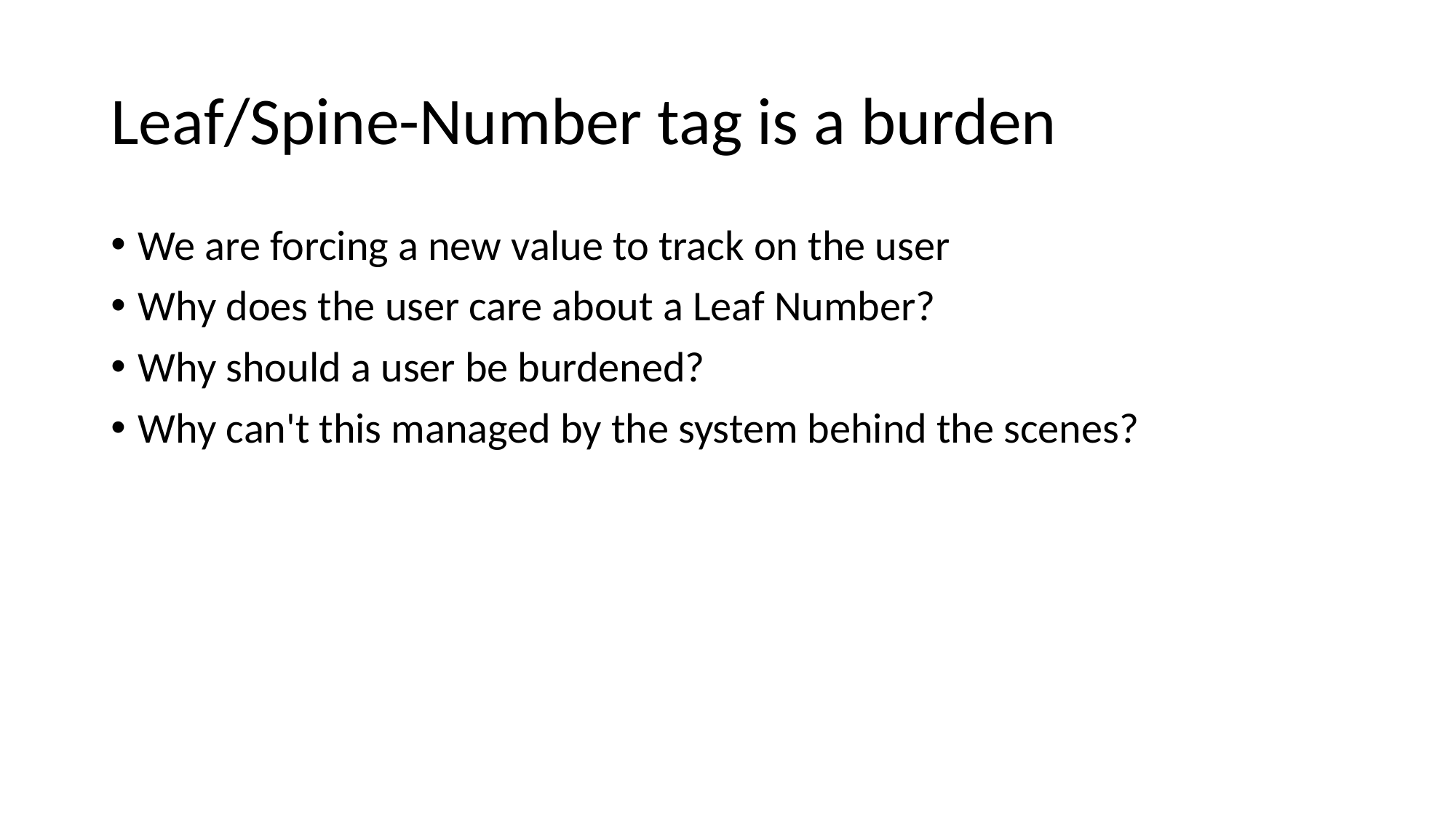

# Leaf/Spine-Number tag is a burden
We are forcing a new value to track on the user
Why does the user care about a Leaf Number?
Why should a user be burdened?
Why can't this managed by the system behind the scenes?